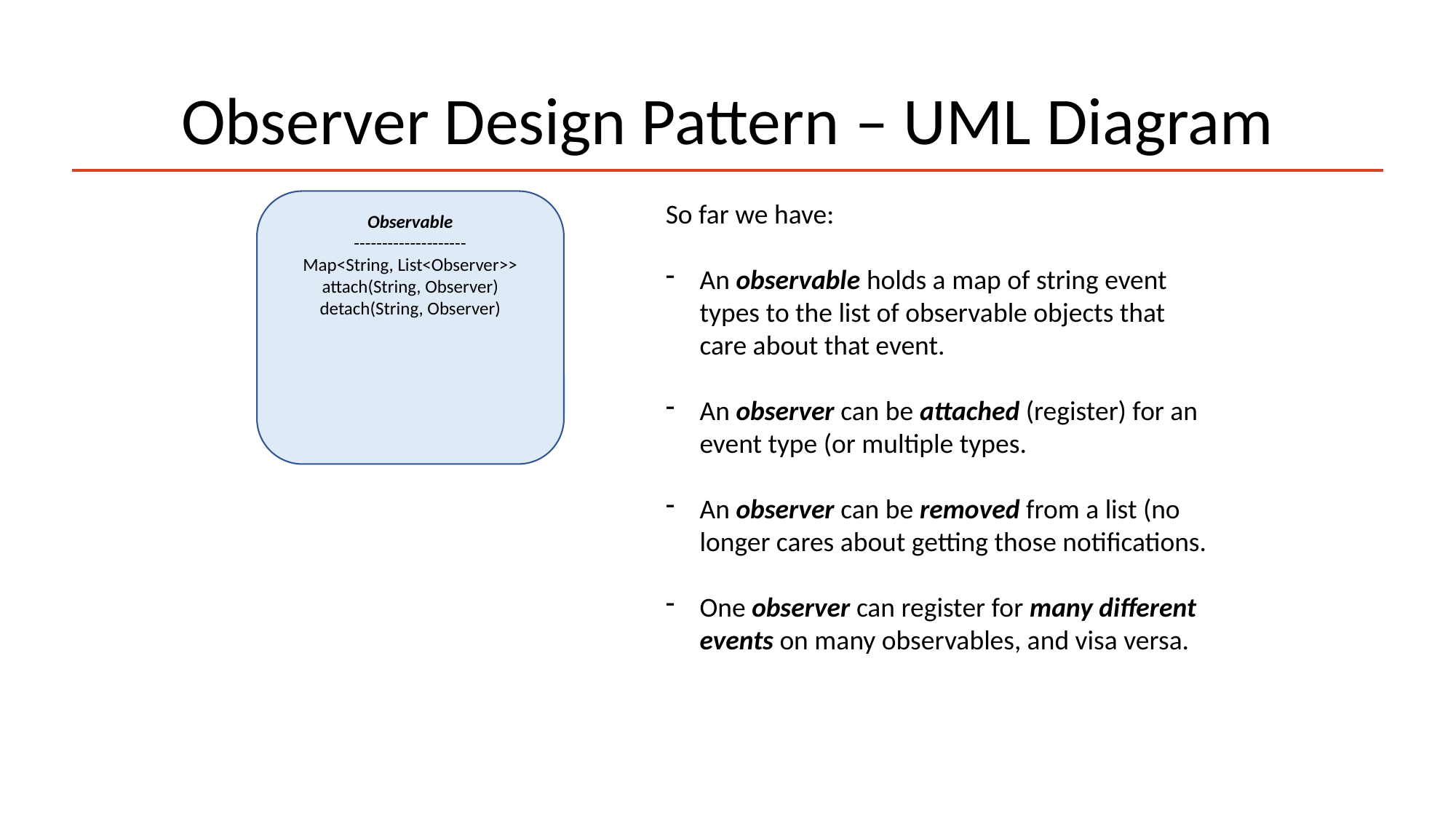

# Observer Design Pattern – UML Diagram
Observable
--------------------
Map<String, List<Observer>>
attach(String, Observer)
detach(String, Observer)

So far we have:

An observable holds a map of string event types to the list of observable objects that care about that event.

An observer can be attached (register) for an event type (or multiple types.

An observer can be removed from a list (no longer cares about getting those notifications.

One observer can register for many different events on many observables, and visa versa.